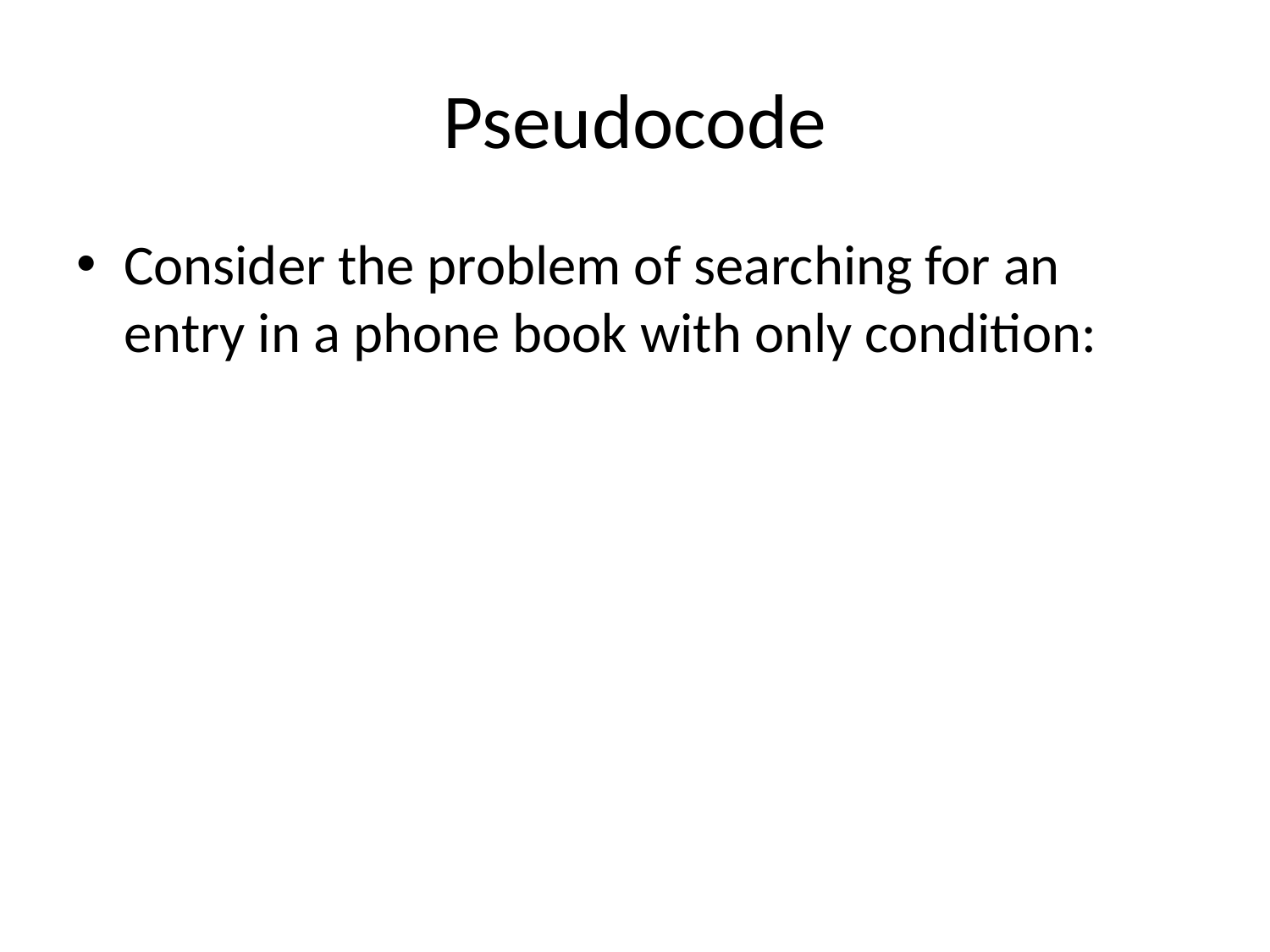

# Pseudocode
Consider the problem of searching for an entry in a phone book with only condition: